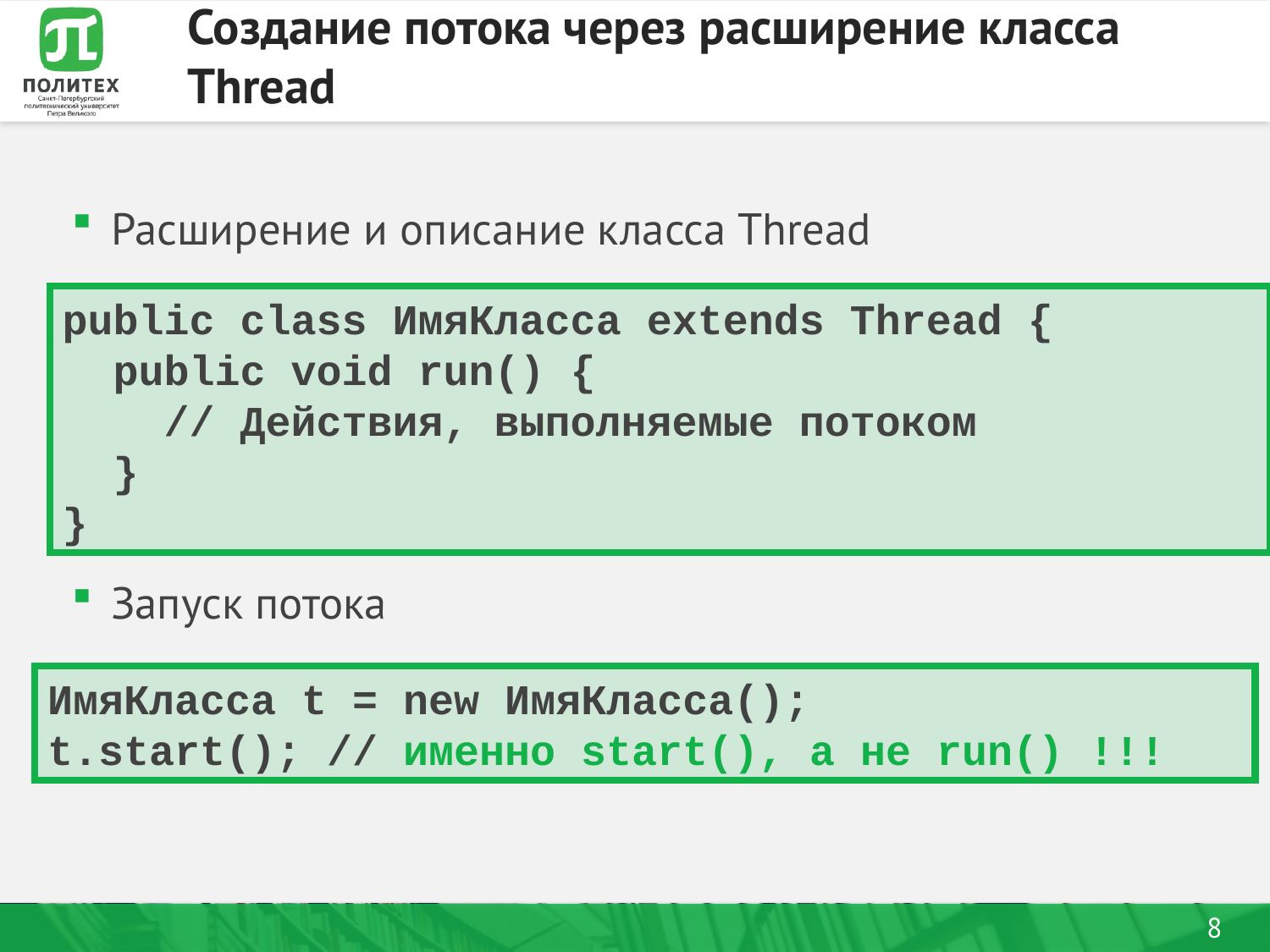

# Создание потока через расширение класса Thread
Расширение и описание класса Thread

Запуск потока

public class ИмяКласса extends Thread {
  public void run() {
    // Действия, выполняемые потоком
  }
}
ИмяКласса t = new ИмяКласса();
t.start(); // именно start(), а не run() !!!